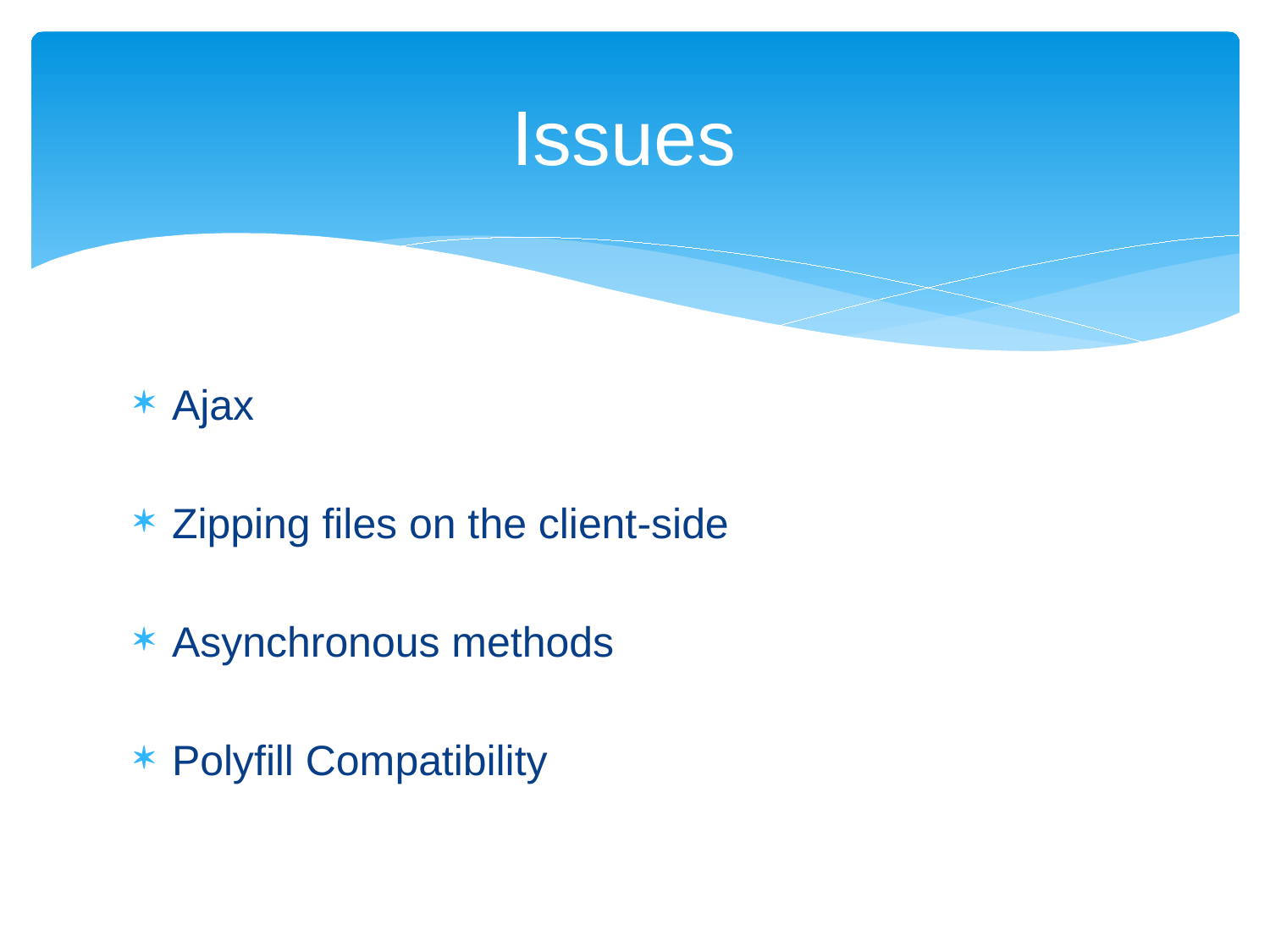

# Issues
Ajax

Zipping files on the client-side

Asynchronous methods

Polyfill Compatibility